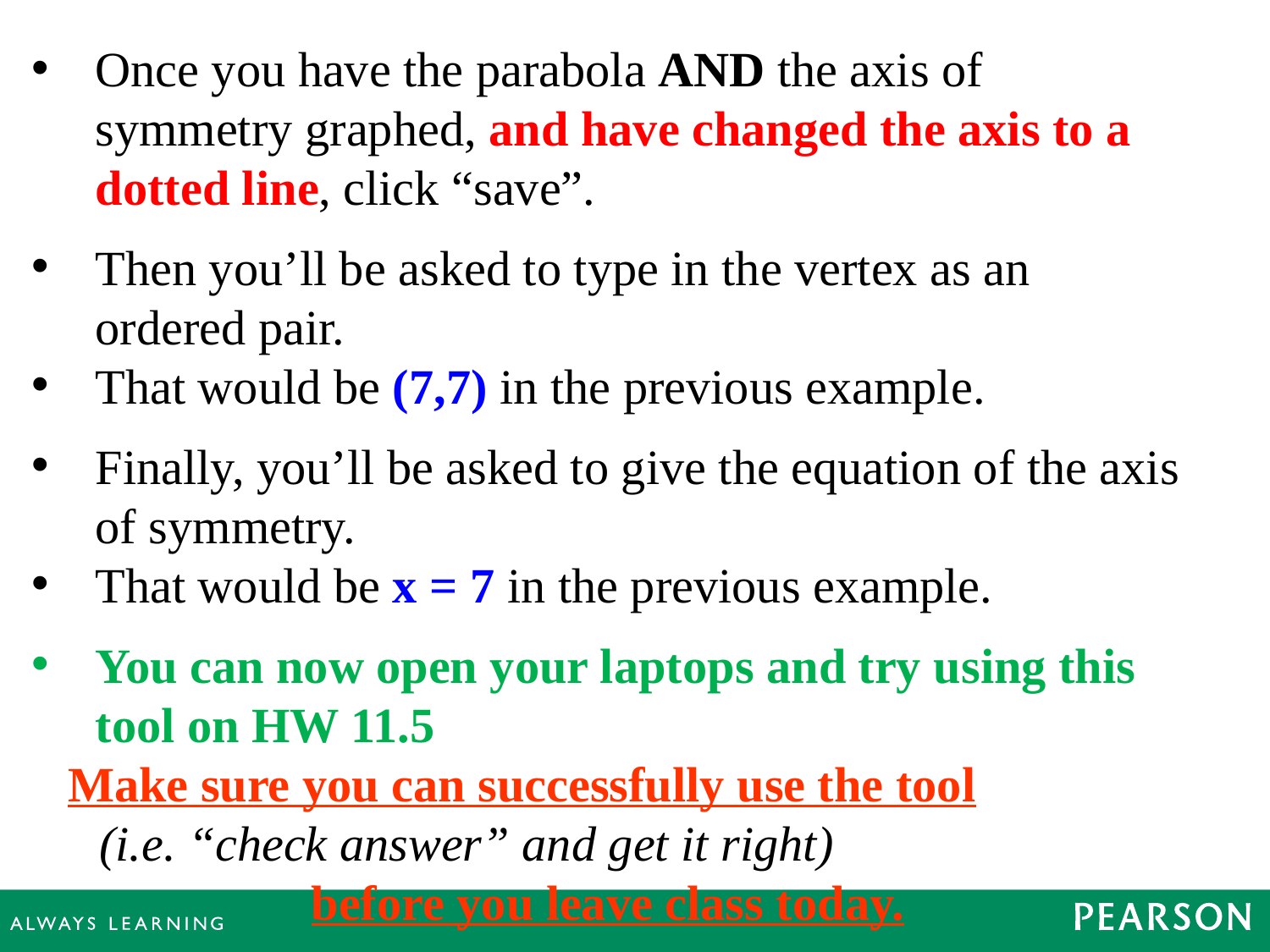

Once you have the parabola AND the axis of symmetry graphed, and have changed the axis to a dotted line, click “save”.

Then you’ll be asked to type in the vertex as an ordered pair.
That would be (7,7) in the previous example.

Finally, you’ll be asked to give the equation of the axis of symmetry.
That would be x = 7 in the previous example.

You can now open your laptops and try using this tool on HW 11.5
Make sure you can successfully use the tool               (i.e. “check answer” and get it right)                        before you leave class today.